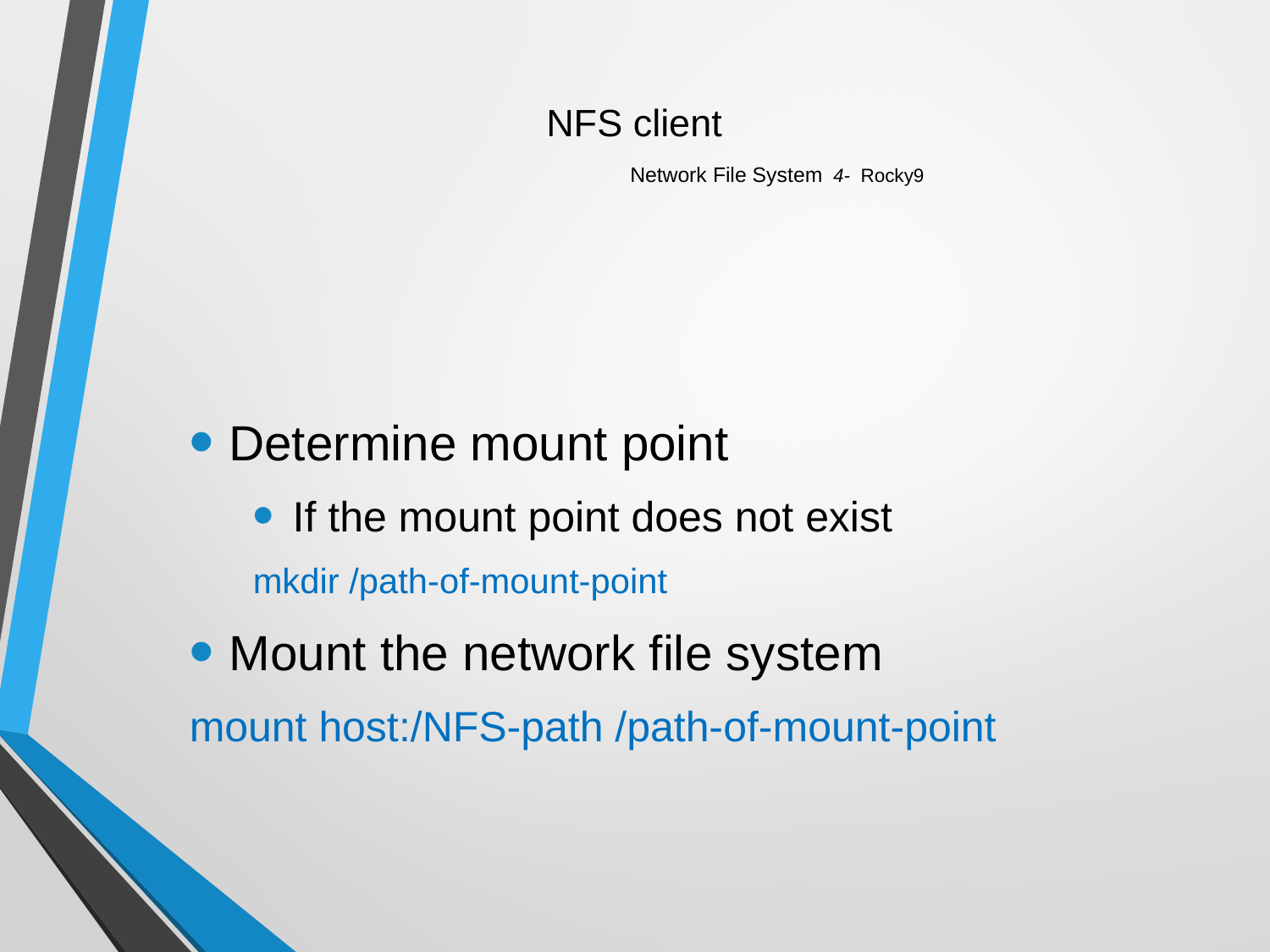

# NFS client Network File System 4- Rocky9
Determine mount point
If the mount point does not exist
mkdir /path-of-mount-point
Mount the network file system
mount host:/NFS-path /path-of-mount-point